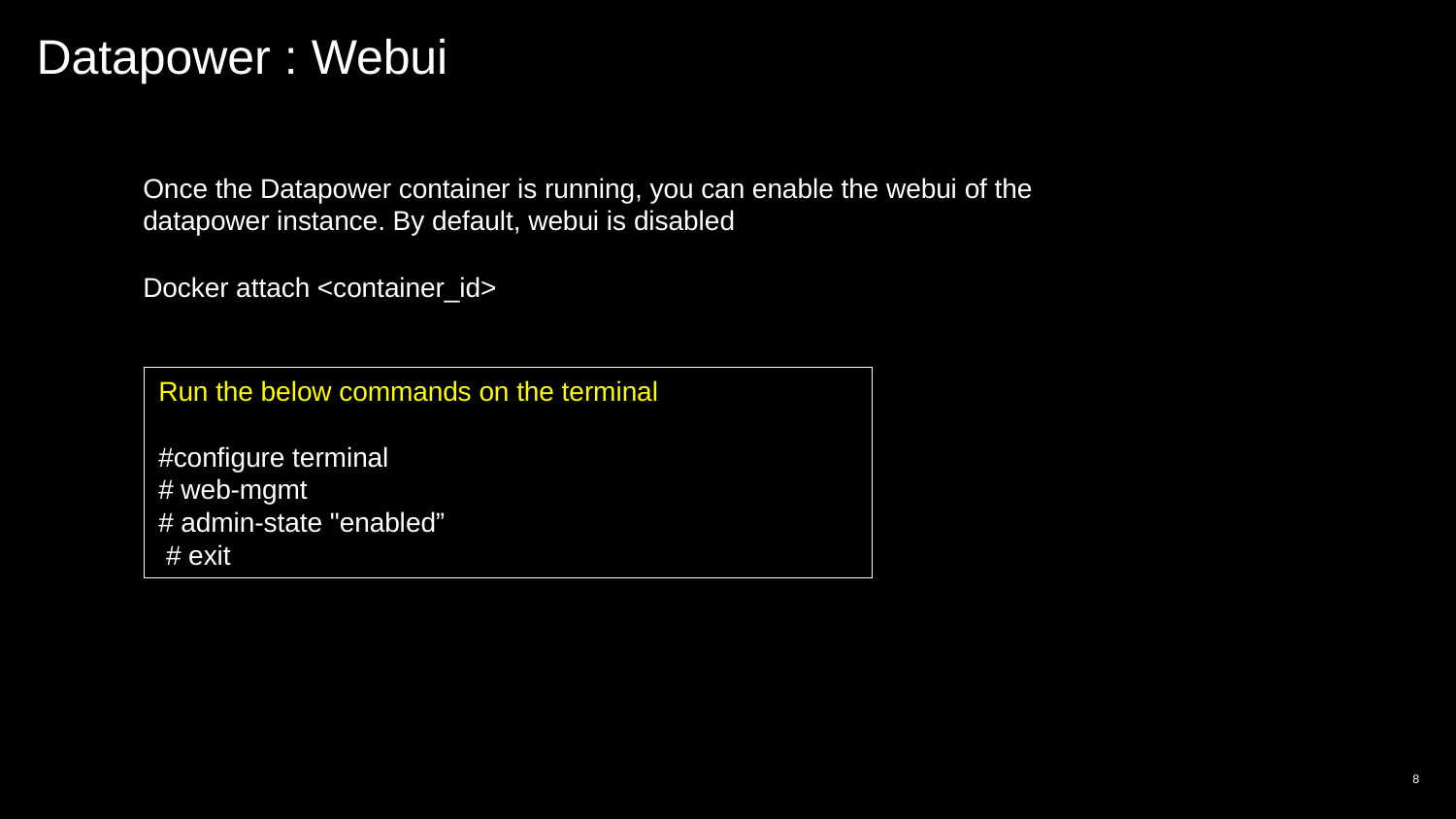

# Datapower : Webui
Once the Datapower container is running, you can enable the webui of the datapower instance. By default, webui is disabled
Docker attach <container_id>
Run the below commands on the terminal

#configure terminal
# web-mgmt
# admin-state "enabled”
 # exit
8